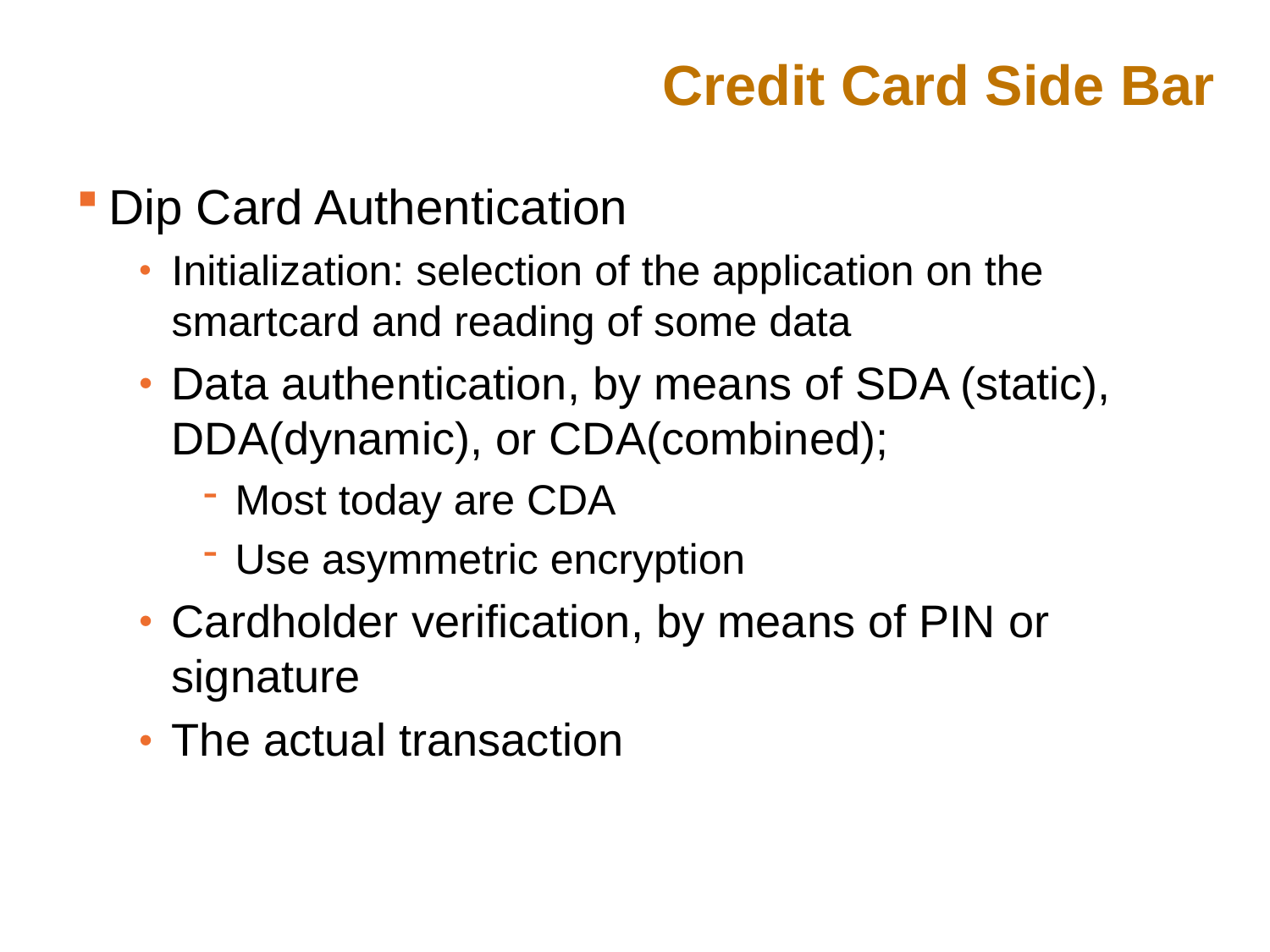

Credit Card Side Bar
Dip Card Authentication
Initialization: selection of the application on the smartcard and reading of some data
Data authentication, by means of SDA (static), DDA(dynamic), or CDA(combined);
Most today are CDA
Use asymmetric encryption
Cardholder verification, by means of PIN or signature
The actual transaction